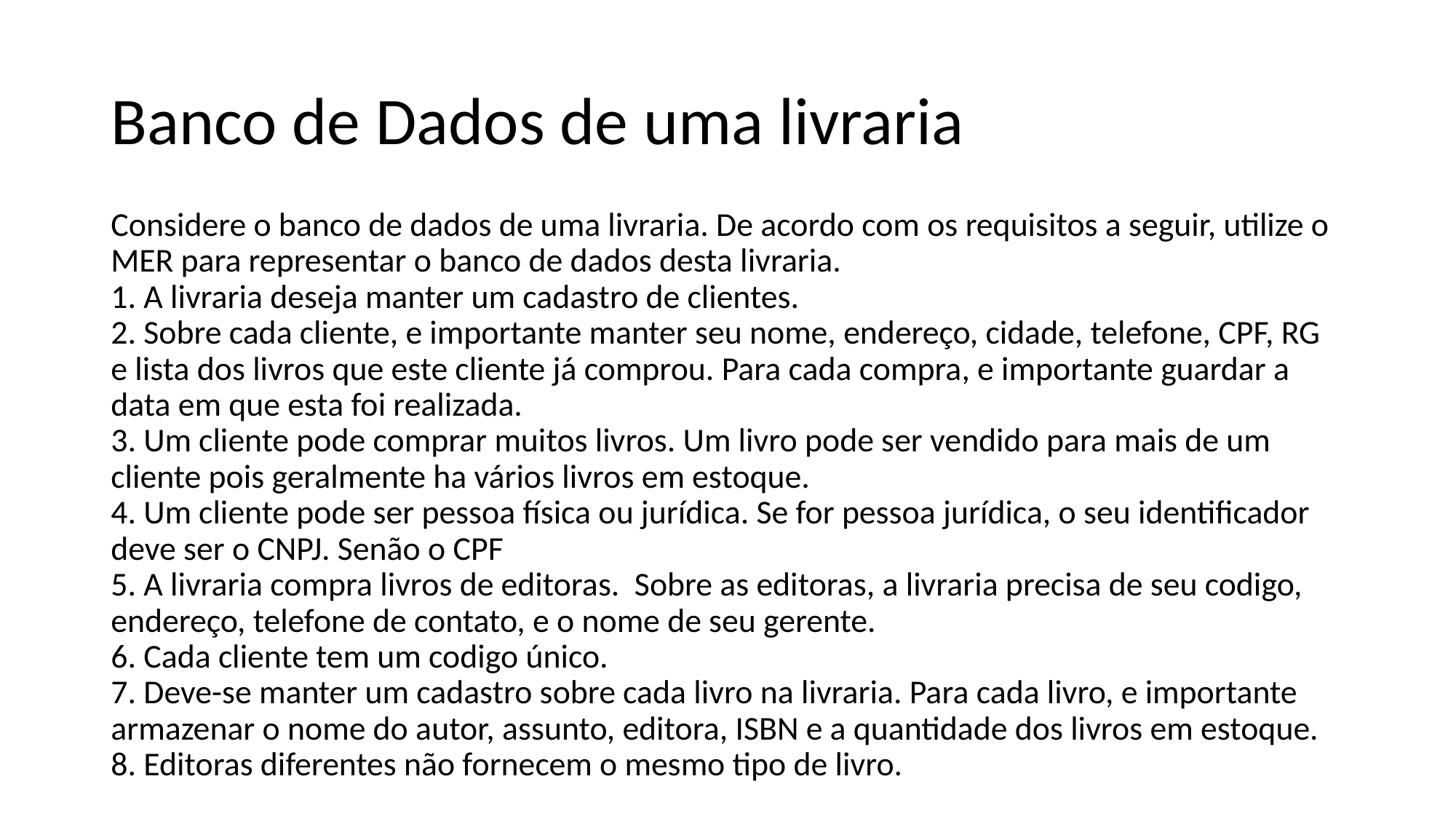

# Banco de Dados de uma livraria
Considere o banco de dados de uma livraria. De acordo com os requisitos a seguir, utilize o MER para representar o banco de dados desta livraria.
1. A livraria deseja manter um cadastro de clientes.
2. Sobre cada cliente, e importante manter seu nome, endereço, cidade, telefone, CPF, RG e lista dos livros que este cliente já comprou. Para cada compra, e importante guardar a data em que esta foi realizada.
3. Um cliente pode comprar muitos livros. Um livro pode ser vendido para mais de um cliente pois geralmente ha vários livros em estoque.
4. Um cliente pode ser pessoa física ou jurídica. Se for pessoa jurídica, o seu identificador deve ser o CNPJ. Senão o CPF
5. A livraria compra livros de editoras.  Sobre as editoras, a livraria precisa de seu codigo, endereço, telefone de contato, e o nome de seu gerente.
6. Cada cliente tem um codigo único.
7. Deve-se manter um cadastro sobre cada livro na livraria. Para cada livro, e importante armazenar o nome do autor, assunto, editora, ISBN e a quantidade dos livros em estoque.
8. Editoras diferentes não fornecem o mesmo tipo de livro.